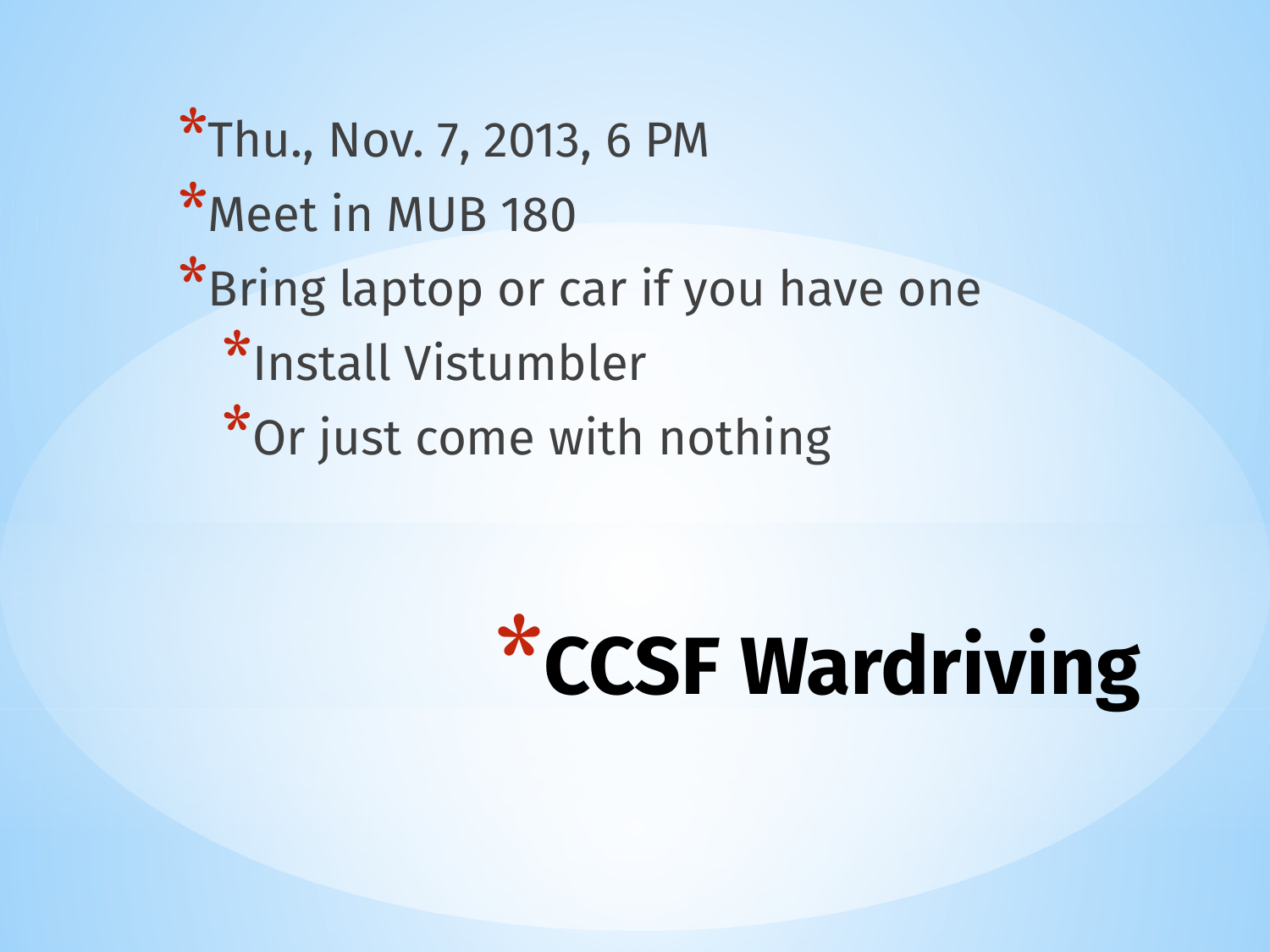

Thu., Nov. 7, 2013, 6 PM
Meet in MUB 180
Bring laptop or car if you have one
Install Vistumbler
Or just come with nothing
# CCSF Wardriving